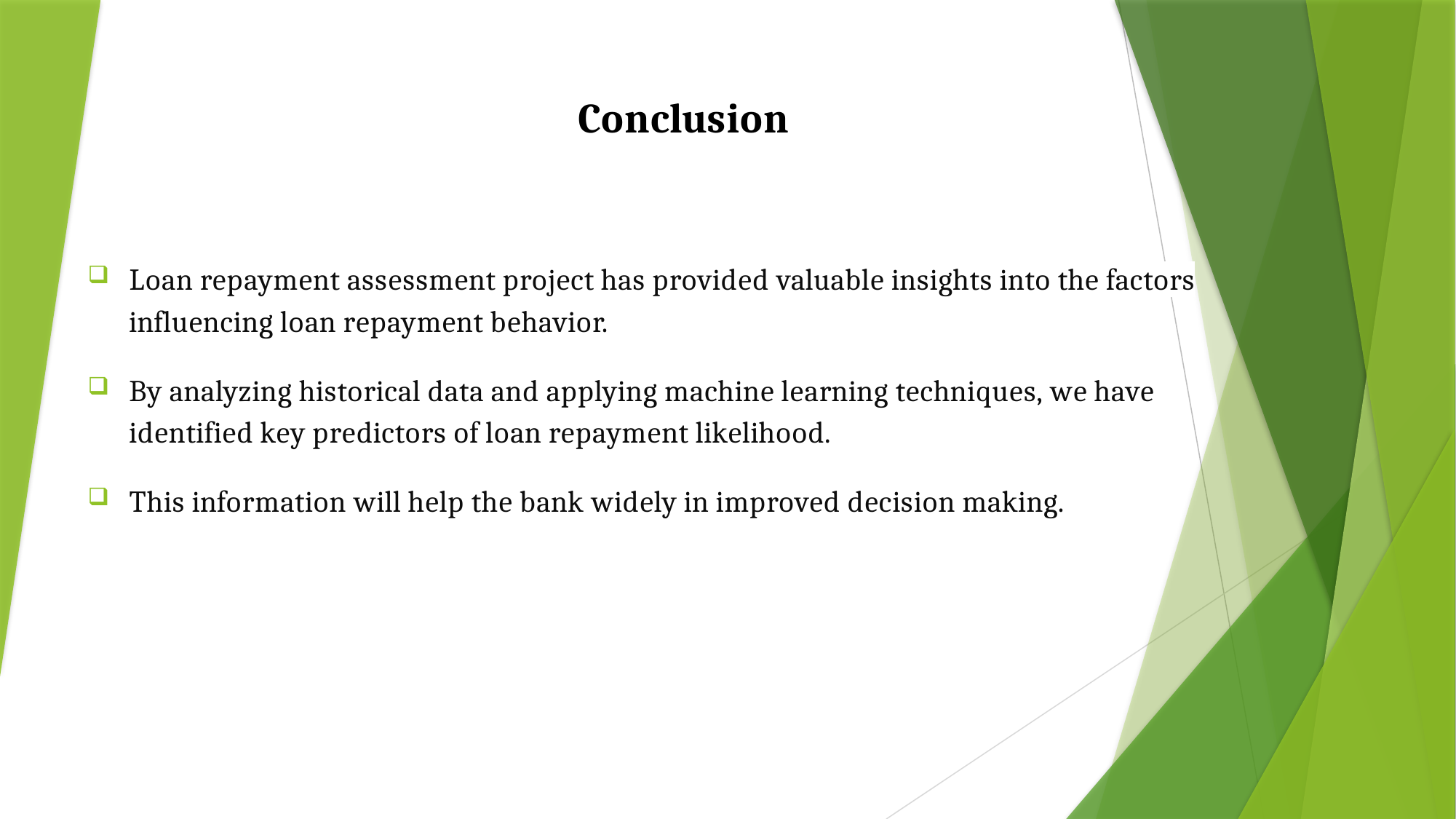

# Conclusion Data collection and Exploration

Loan repayment assessment project has provided valuable insights into the factors influencing loan repayment behavior.
By analyzing historical data and applying machine learning techniques, we have identified key predictors of loan repayment likelihood.
This information will help the bank widely in improved decision making.